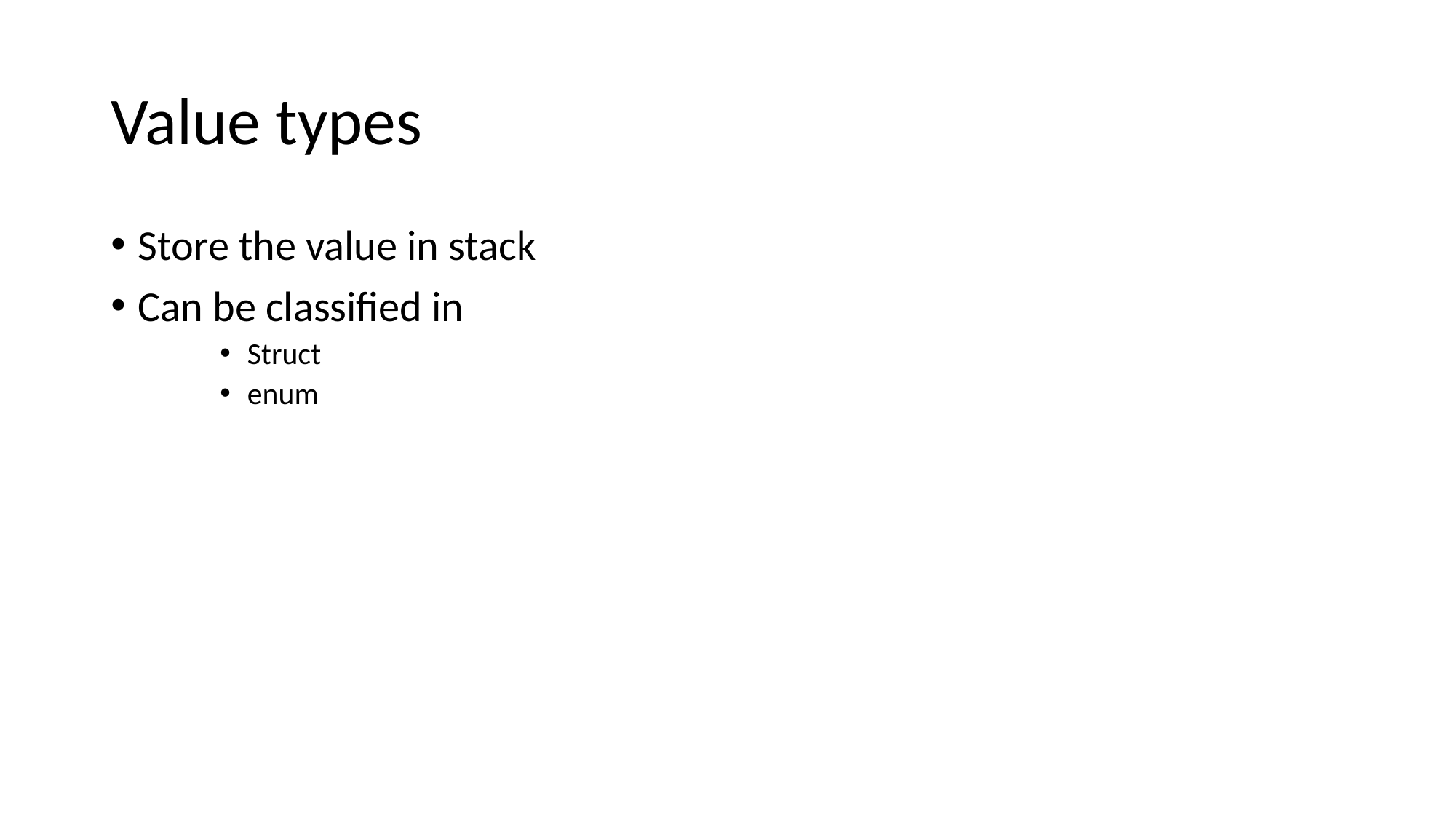

# Value types
Store the value in stack
Can be classified in
Struct
enum